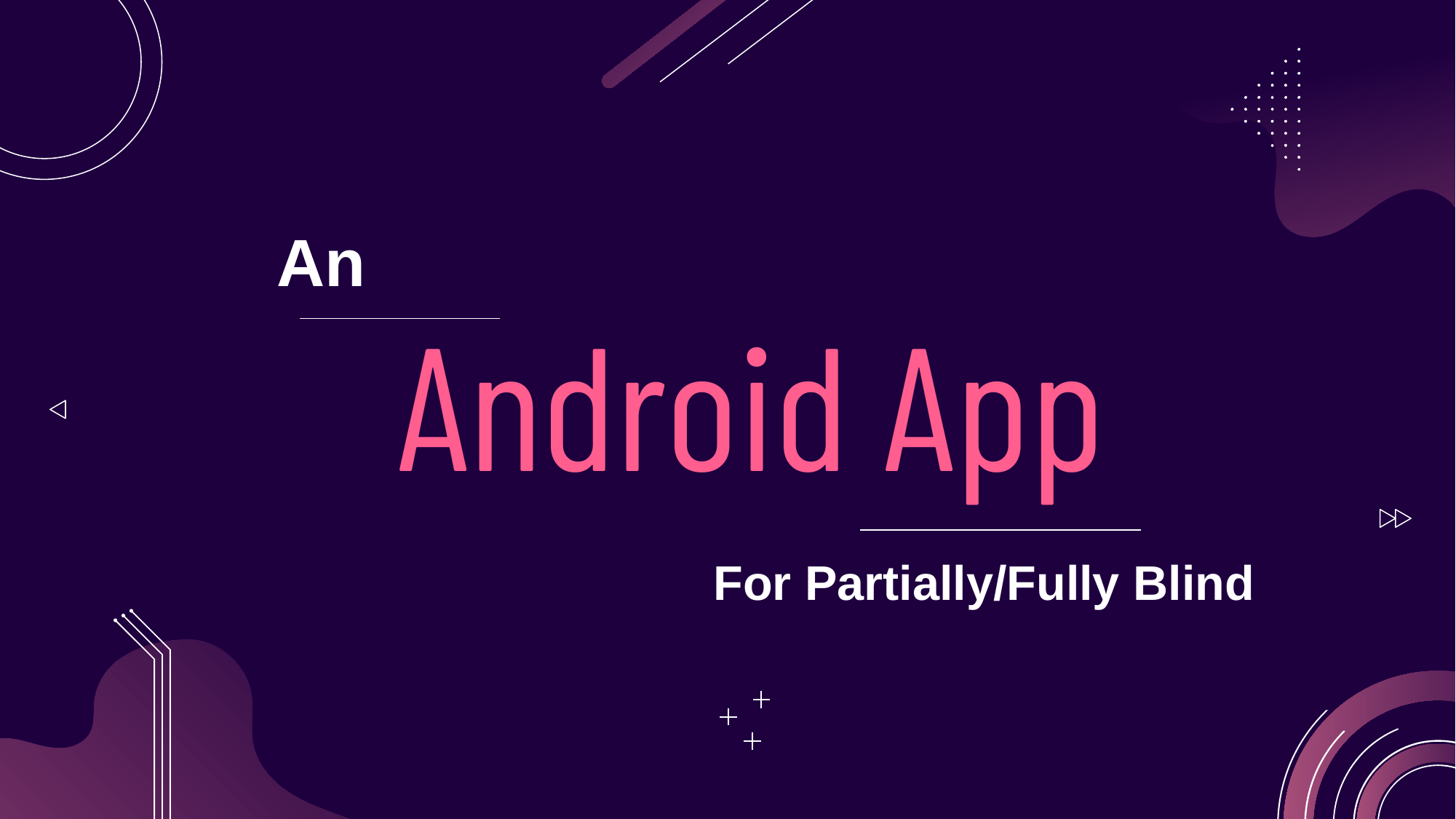

An
# Android App
For Partially/Fully Blind